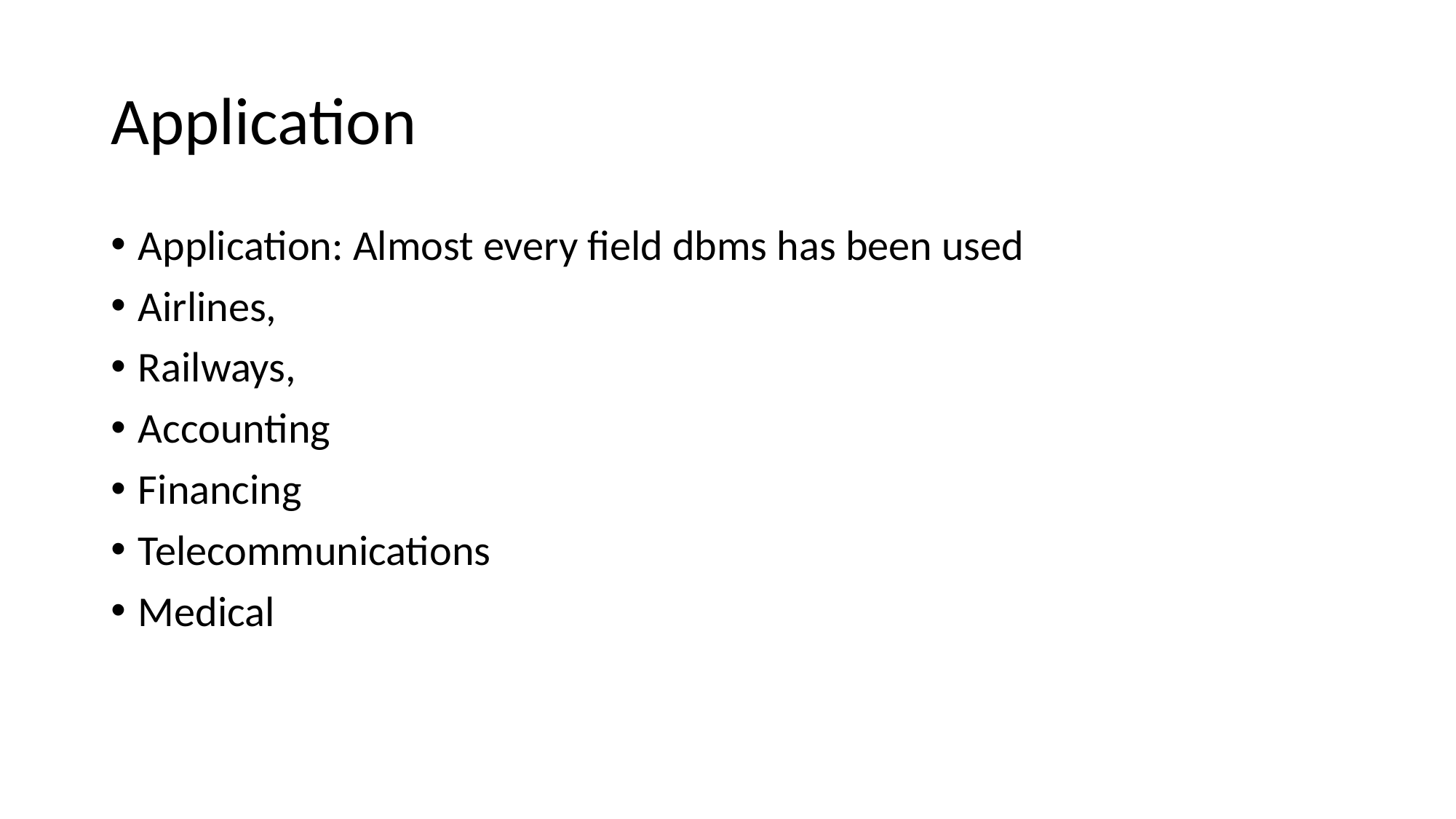

# Application
Application: Almost every field dbms has been used
Airlines,
Railways,
Accounting
Financing
Telecommunications
Medical